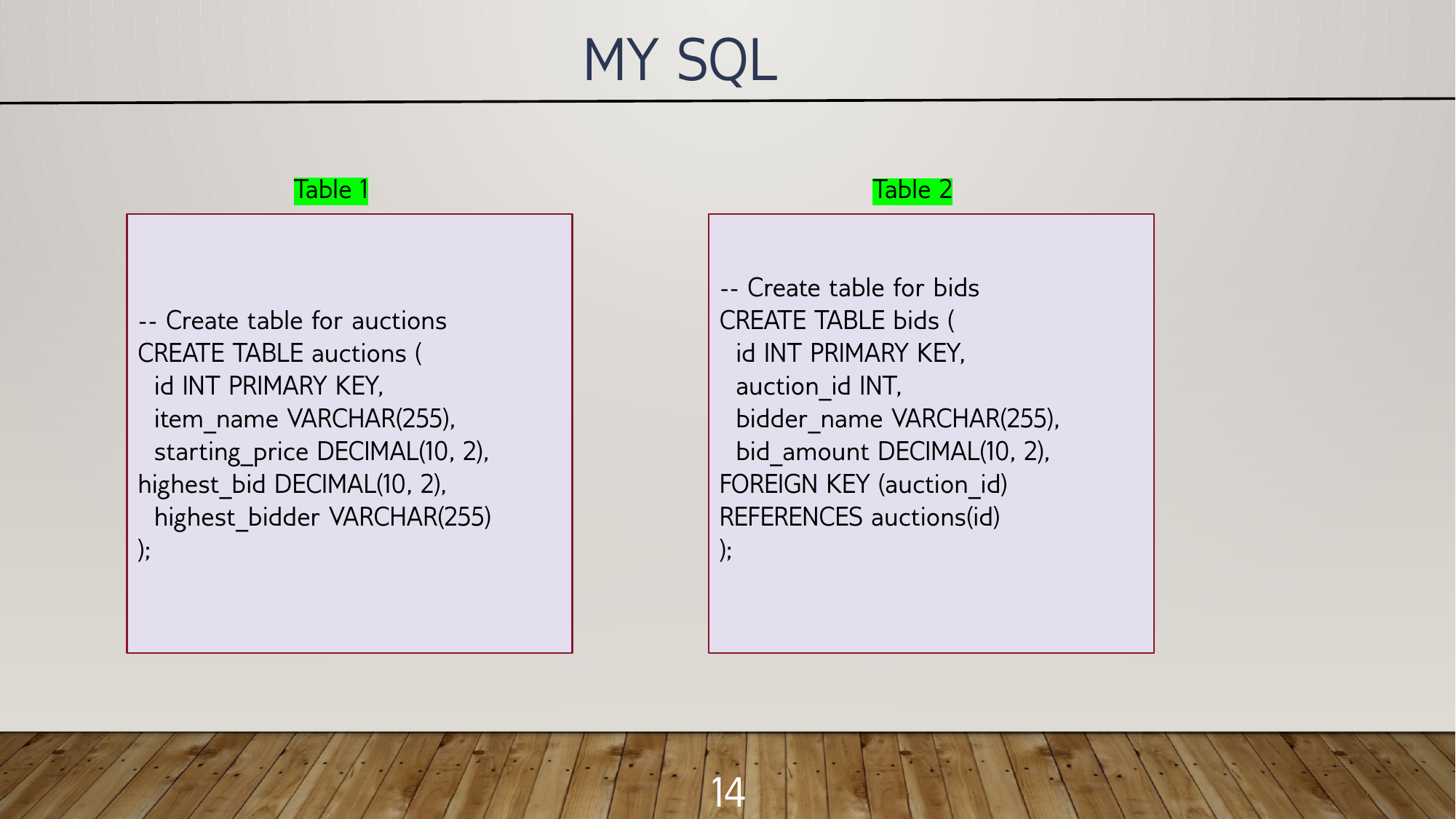

MY SQL
Table 1
Table 2
-- Create table for auctions
CREATE TABLE auctions (
  id INT PRIMARY KEY,
  item_name VARCHAR(255),
  starting_price DECIMAL(10, 2),
highest_bid DECIMAL(10, 2),
  highest_bidder VARCHAR(255)
);
-- Create table for bids
CREATE TABLE bids (
  id INT PRIMARY KEY,
  auction_id INT,
  bidder_name VARCHAR(255),
  bid_amount DECIMAL(10, 2),
FOREIGN KEY (auction_id) REFERENCES auctions(id)
);

14